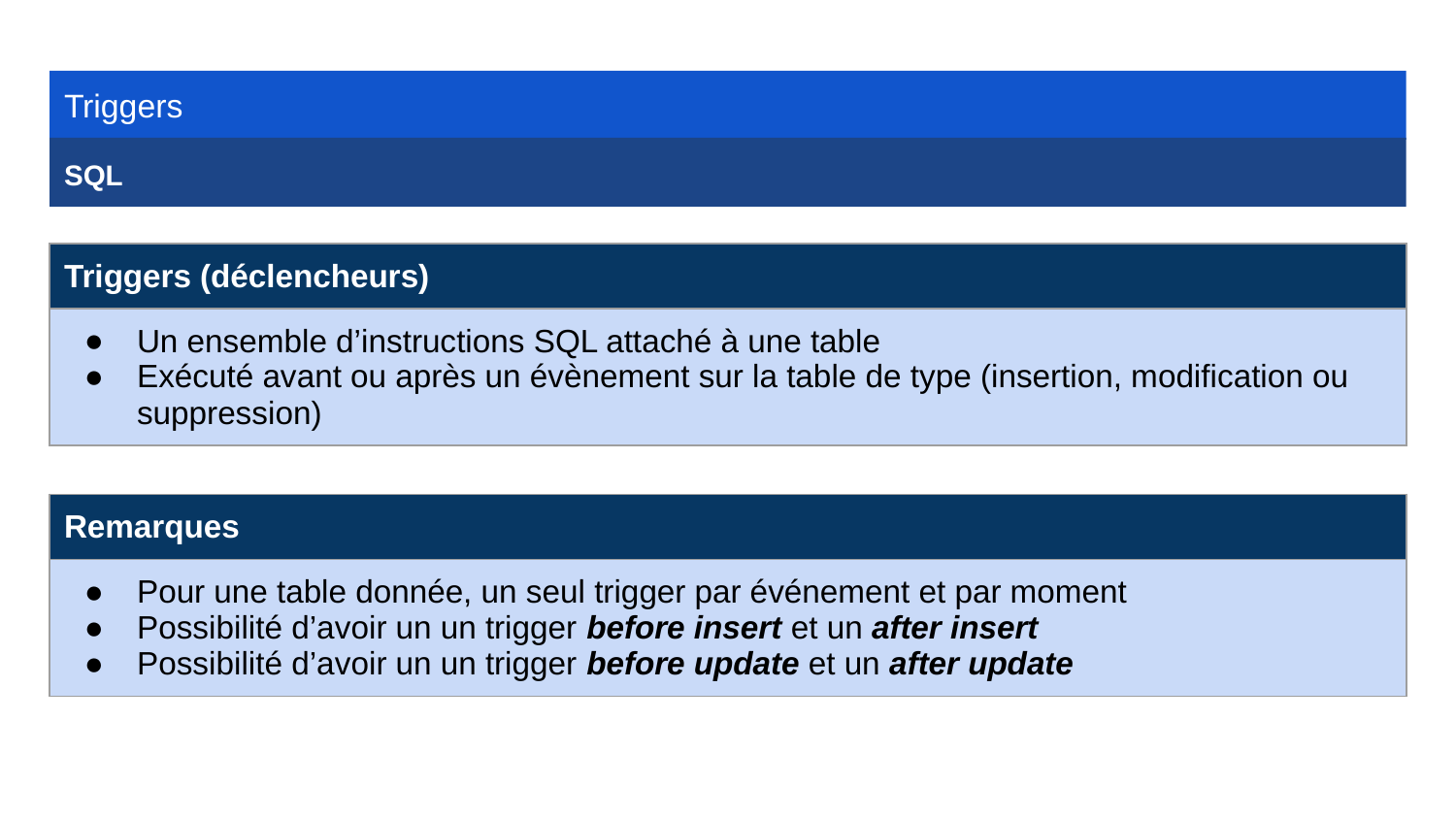

Triggers
SQL
| Triggers (déclencheurs) |
| --- |
| Un ensemble d’instructions SQL attaché à une table Exécuté avant ou après un évènement sur la table de type (insertion, modification ou suppression) |
| Remarques |
| --- |
| Pour une table donnée, un seul trigger par événement et par moment Possibilité d’avoir un un trigger before insert et un after insert Possibilité d’avoir un un trigger before update et un after update |